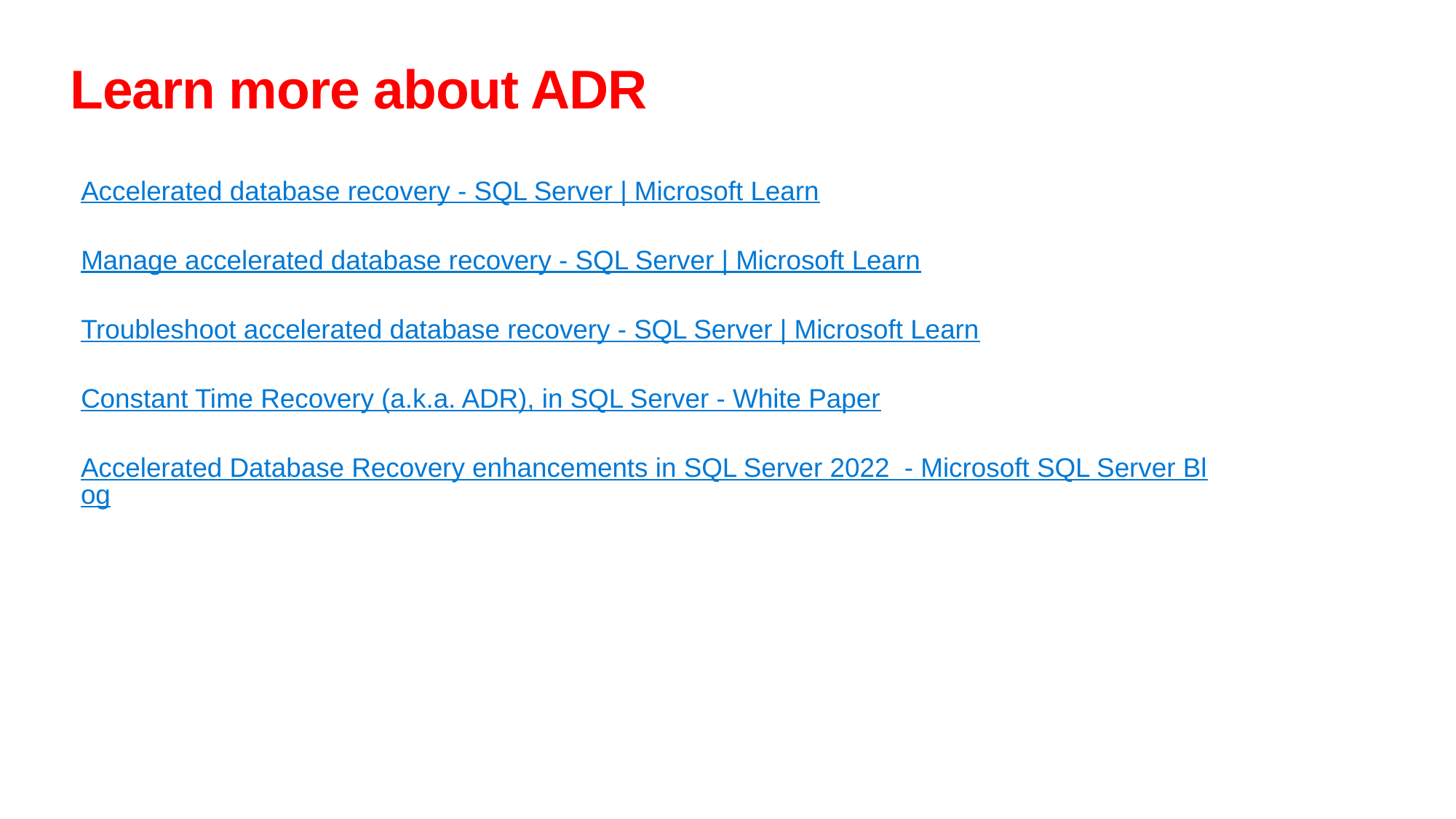

# Learn more about ADR
Accelerated database recovery - SQL Server | Microsoft Learn
Manage accelerated database recovery - SQL Server | Microsoft Learn
Troubleshoot accelerated database recovery - SQL Server | Microsoft Learn
Constant Time Recovery (a.k.a. ADR), in SQL Server - White Paper
Accelerated Database Recovery enhancements in SQL Server 2022  - Microsoft SQL Server Blog